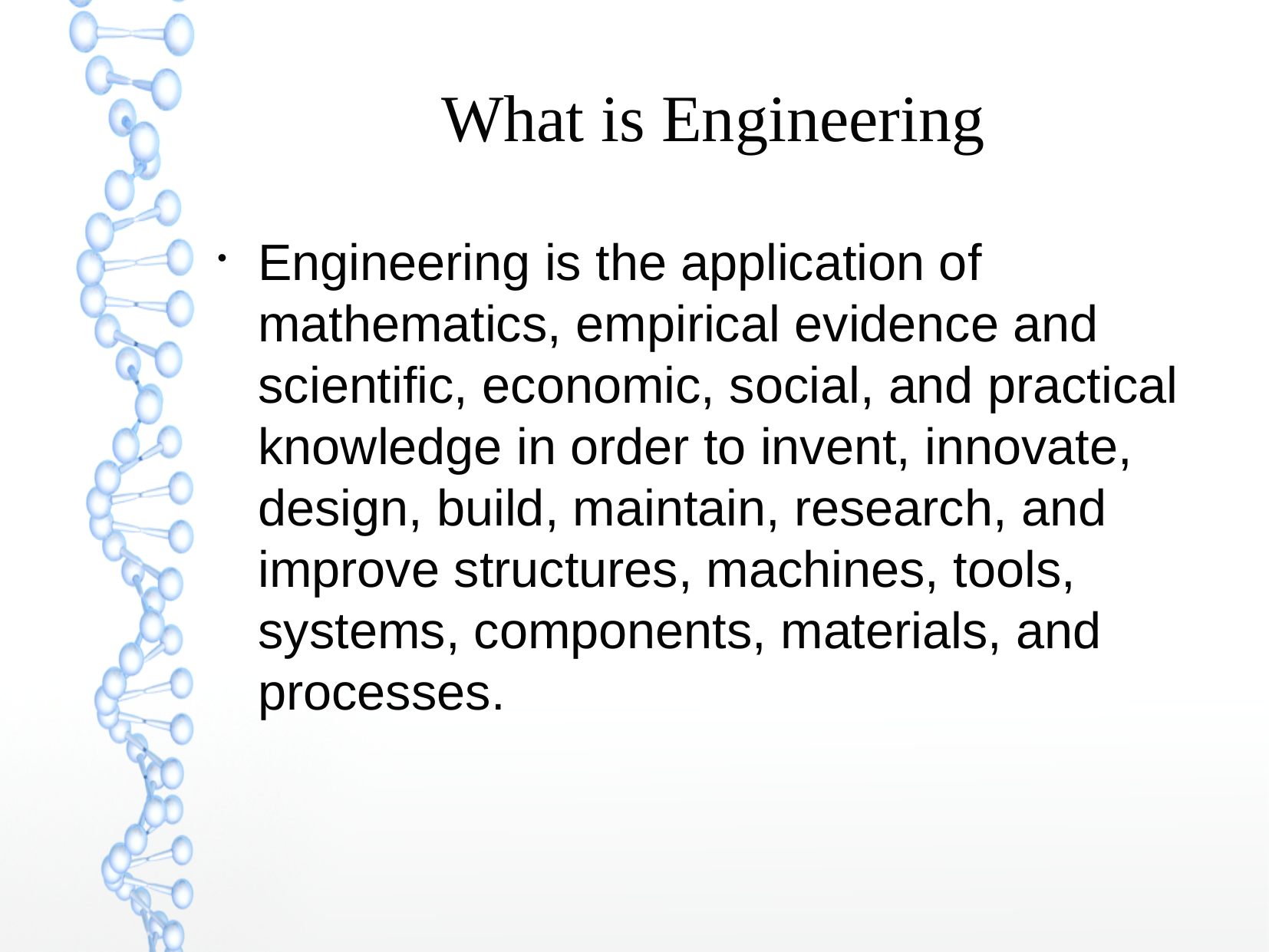

What is Engineering
Engineering is the application of mathematics, empirical evidence and scientific, economic, social, and practical knowledge in order to invent, innovate, design, build, maintain, research, and improve structures, machines, tools, systems, components, materials, and processes.